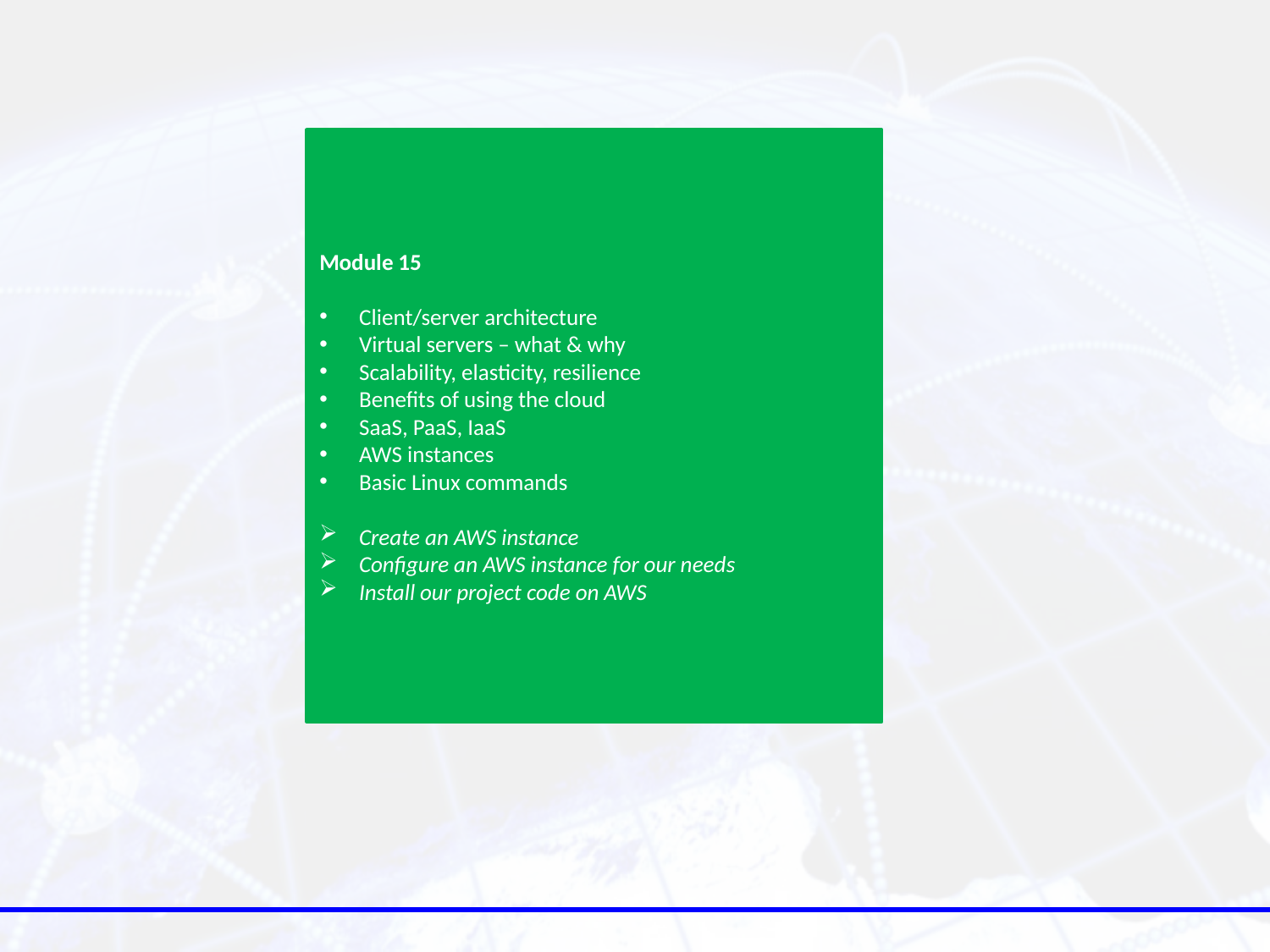

Module 15
Client/server architecture
Virtual servers – what & why
Scalability, elasticity, resilience
Benefits of using the cloud
SaaS, PaaS, IaaS
AWS instances
Basic Linux commands

Create an AWS instance
Configure an AWS instance for our needs
Install our project code on AWS